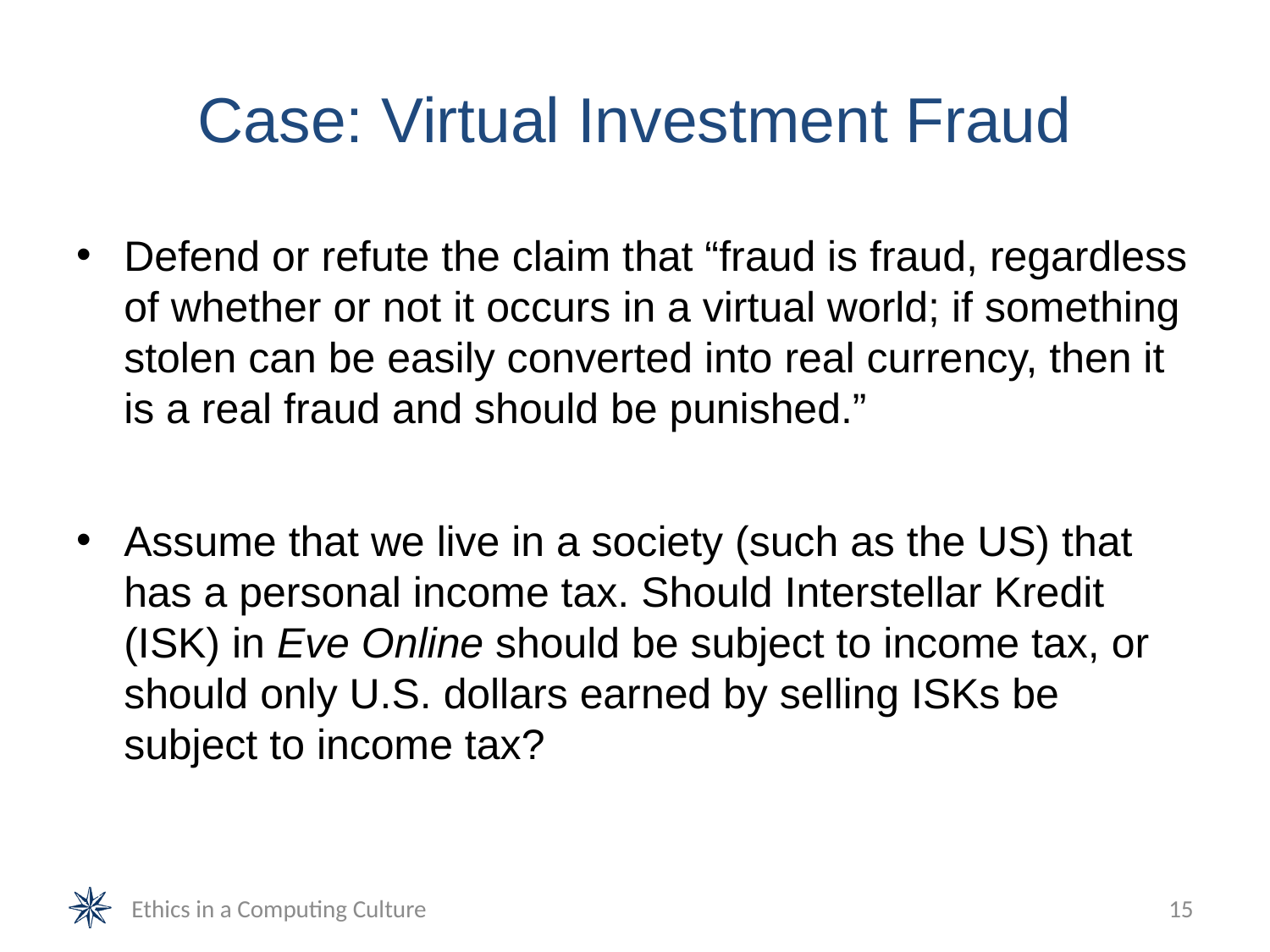

# Case: Virtual Investment Fraud
Defend or refute the claim that “fraud is fraud, regardless of whether or not it occurs in a virtual world; if something stolen can be easily converted into real currency, then it is a real fraud and should be punished.”

Assume that we live in a society (such as the US) that has a personal income tax. Should Interstellar Kredit (ISK) in Eve Online should be subject to income tax, or should only U.S. dollars earned by selling ISKs be subject to income tax?
Ethics in a Computing Culture
15